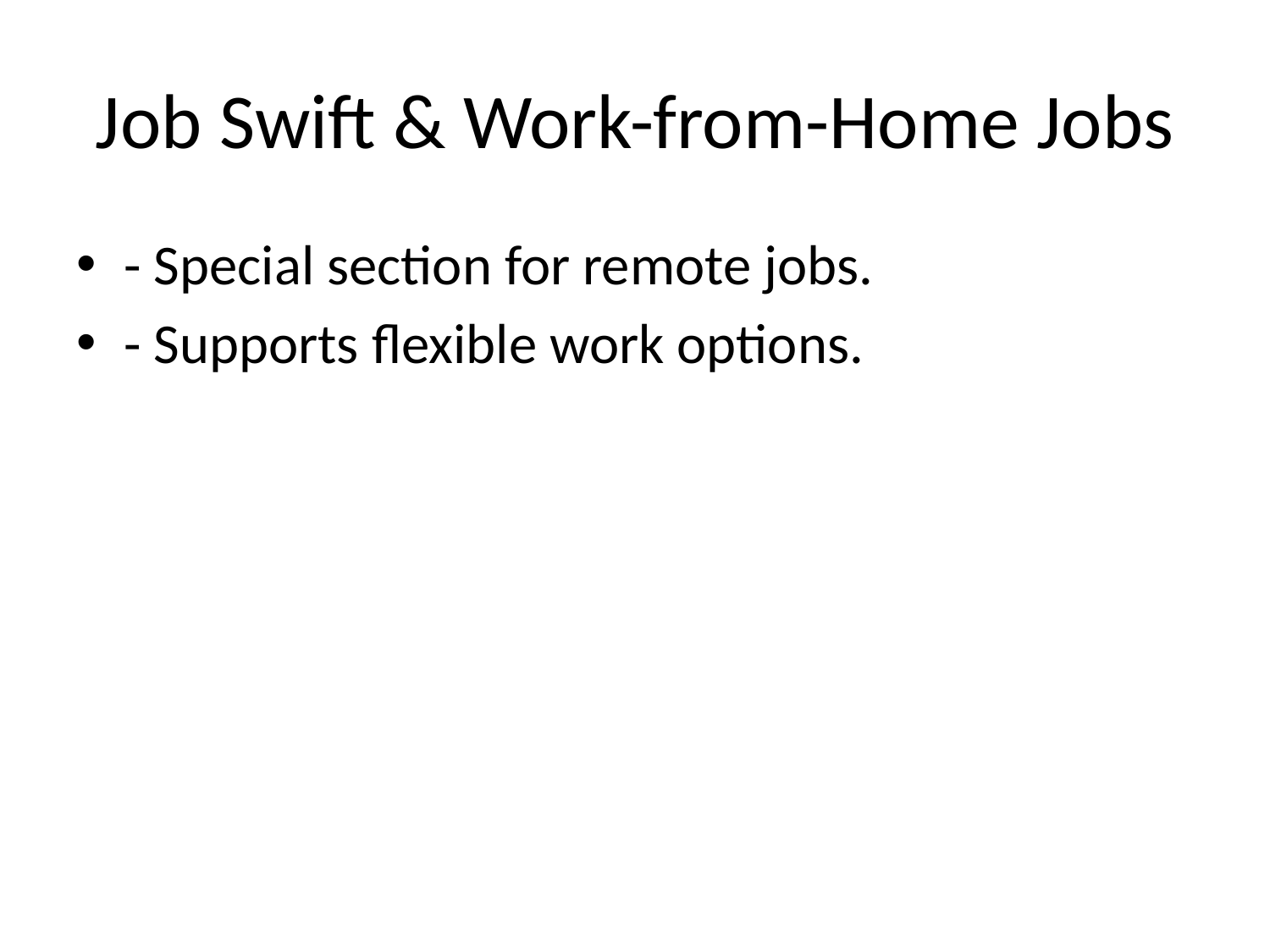

# Job Swift & Work-from-Home Jobs
- Special section for remote jobs.
- Supports flexible work options.